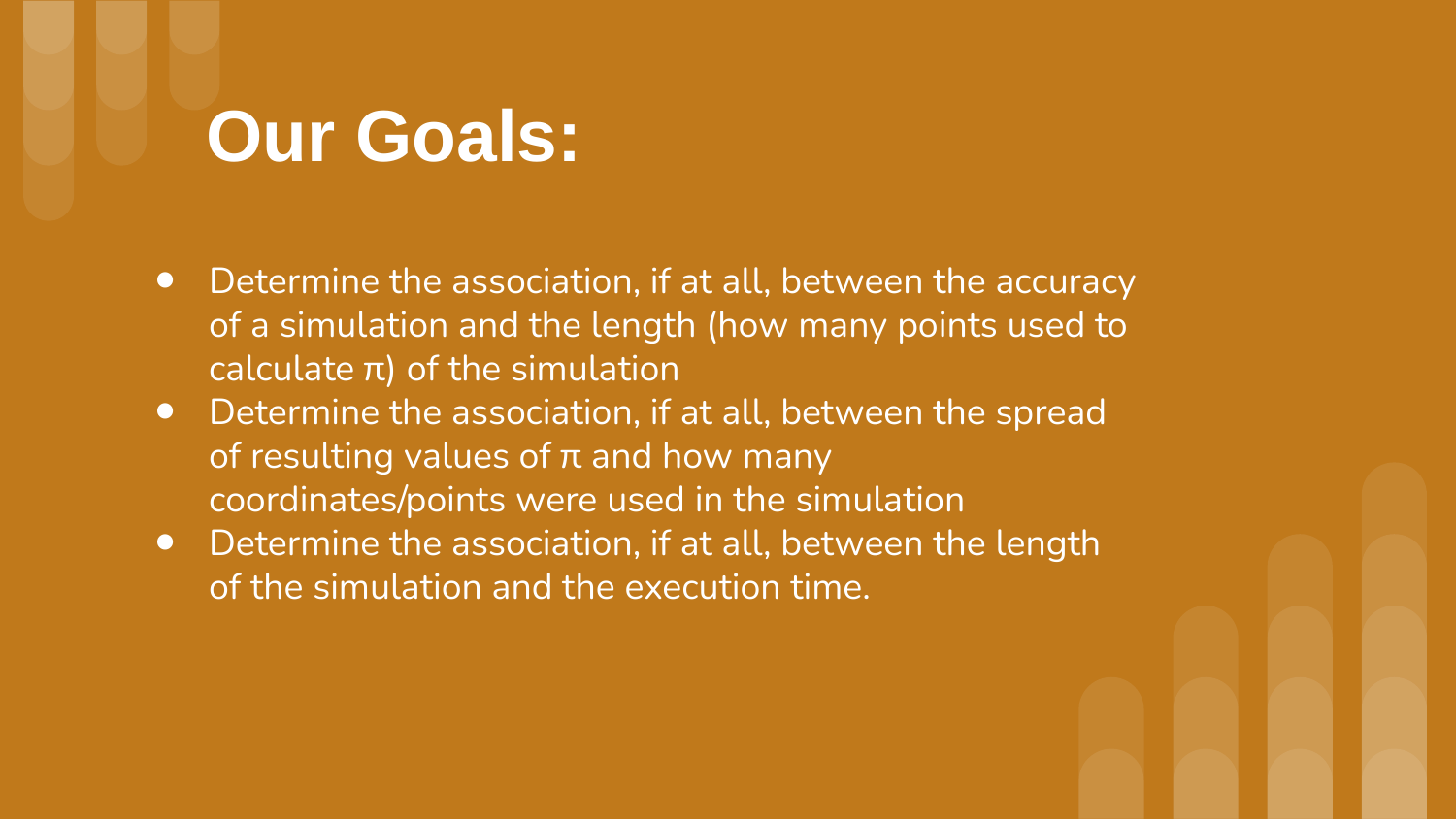

# Our Goals:
Determine the association, if at all, between the accuracy of a simulation and the length (how many points used to calculate π) of the simulation
Determine the association, if at all, between the spread of resulting values of π and how many coordinates/points were used in the simulation
Determine the association, if at all, between the length of the simulation and the execution time.